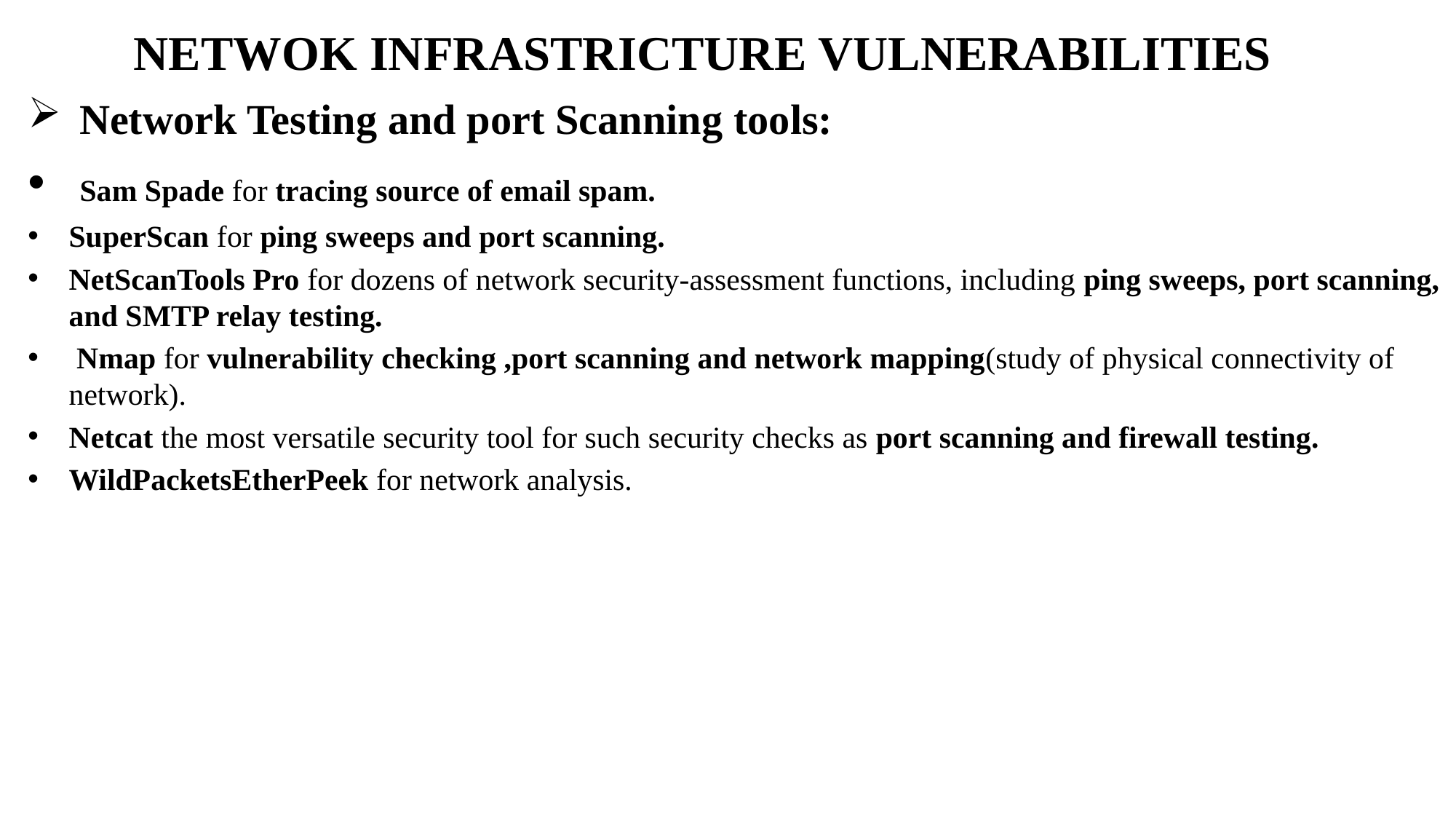

NETWOK INFRASTRICTURE VULNERABILITIES
 Network Testing and port Scanning tools:
 Sam Spade for tracing source of email spam.
SuperScan for ping sweeps and port scanning.
NetScanTools Pro for dozens of network security-assessment functions, including ping sweeps, port scanning, and SMTP relay testing.
 Nmap for vulnerability checking ,port scanning and network mapping(study of physical connectivity of network).
Netcat the most versatile security tool for such security checks as port scanning and firewall testing.
WildPacketsEtherPeek for network analysis.